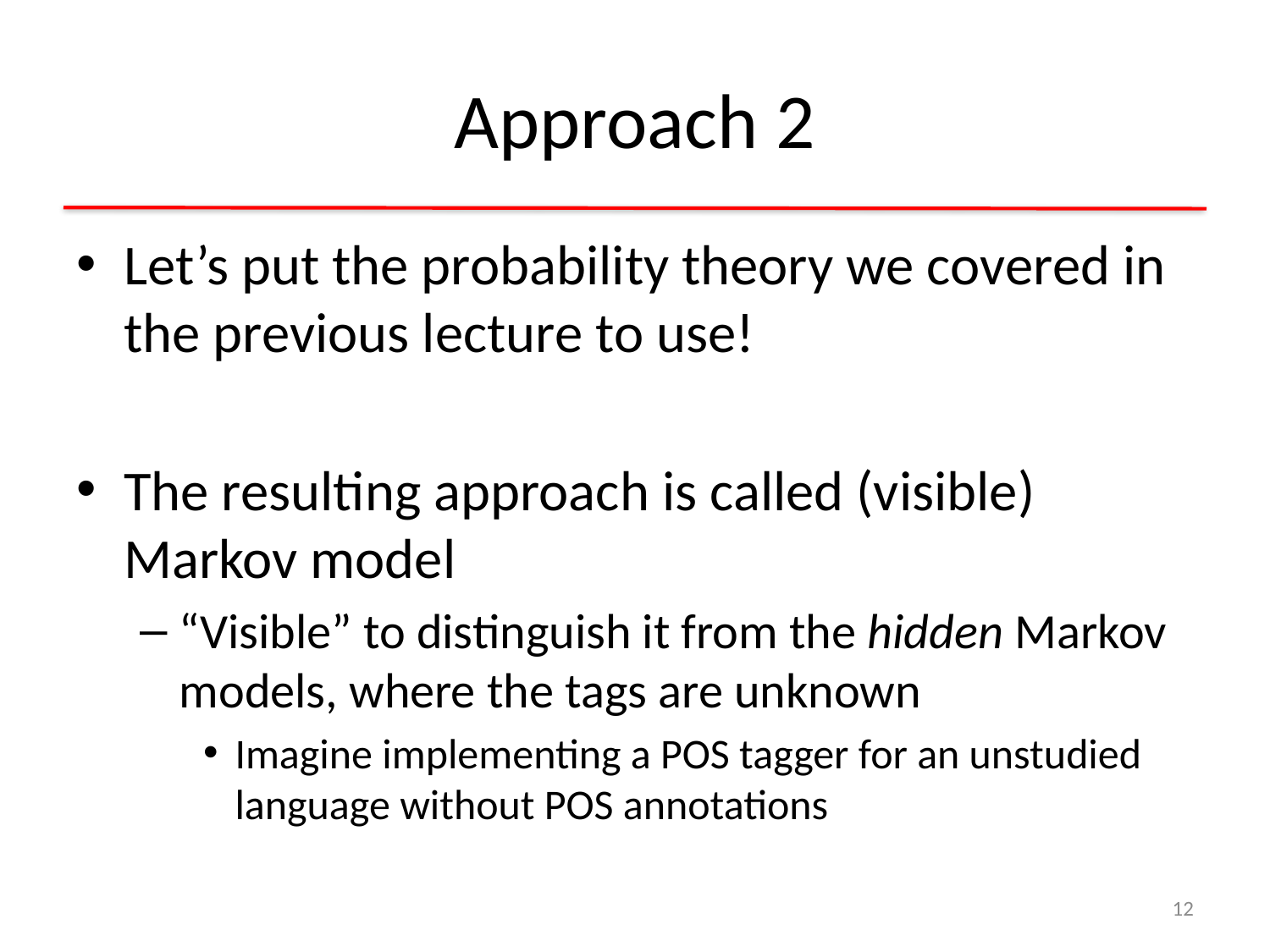

# Approach 2
Let’s put the probability theory we covered in the previous lecture to use!

The resulting approach is called (visible) Markov model
“Visible” to distinguish it from the hidden Markov models, where the tags are unknown
Imagine implementing a POS tagger for an unstudied language without POS annotations
12